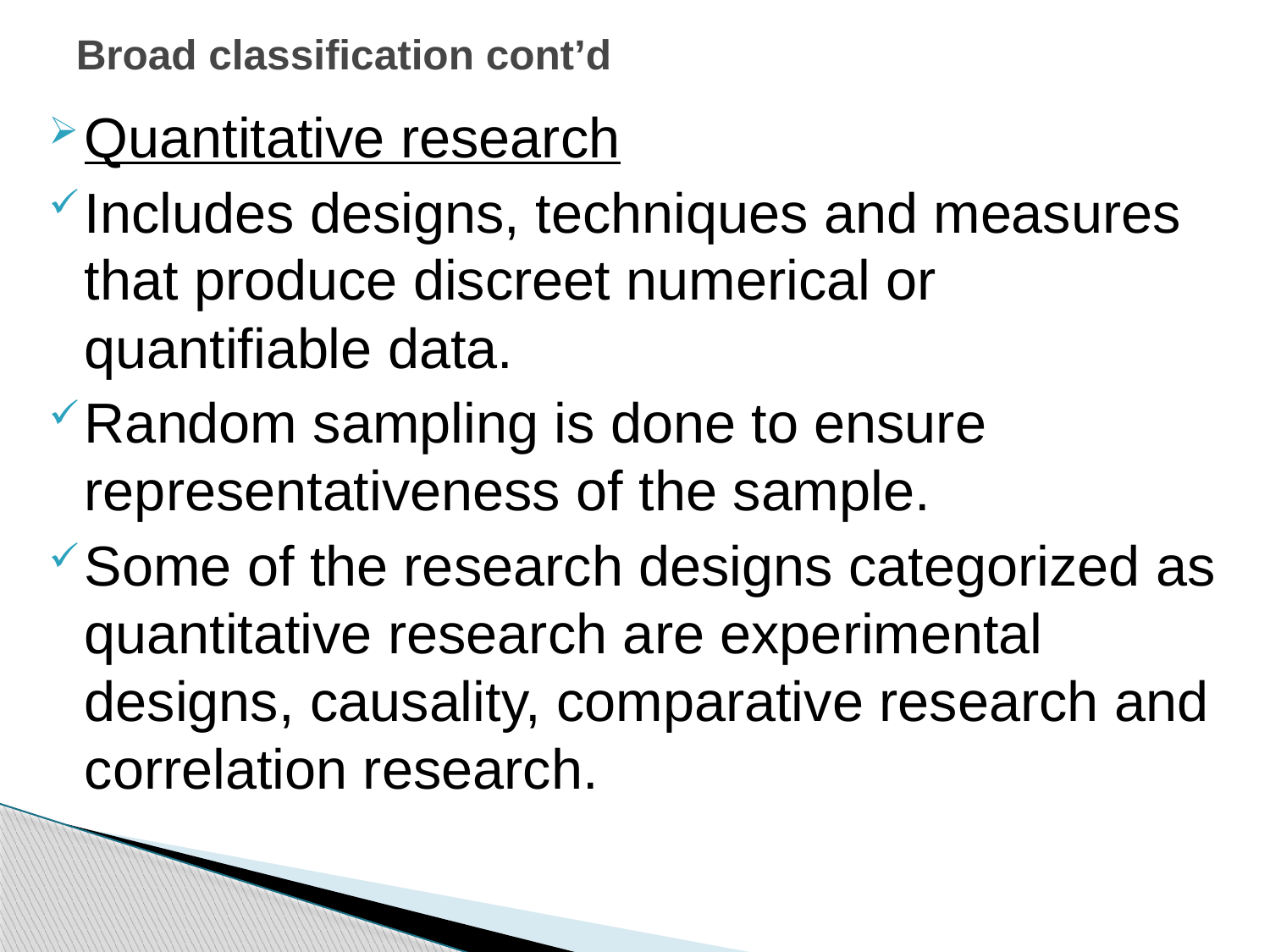

# Broad classification cont’d
Quantitative research
Includes designs, techniques and measures that produce discreet numerical or quantifiable data.
Random sampling is done to ensure representativeness of the sample.
Some of the research designs categorized as quantitative research are experimental designs, causality, comparative research and correlation research.